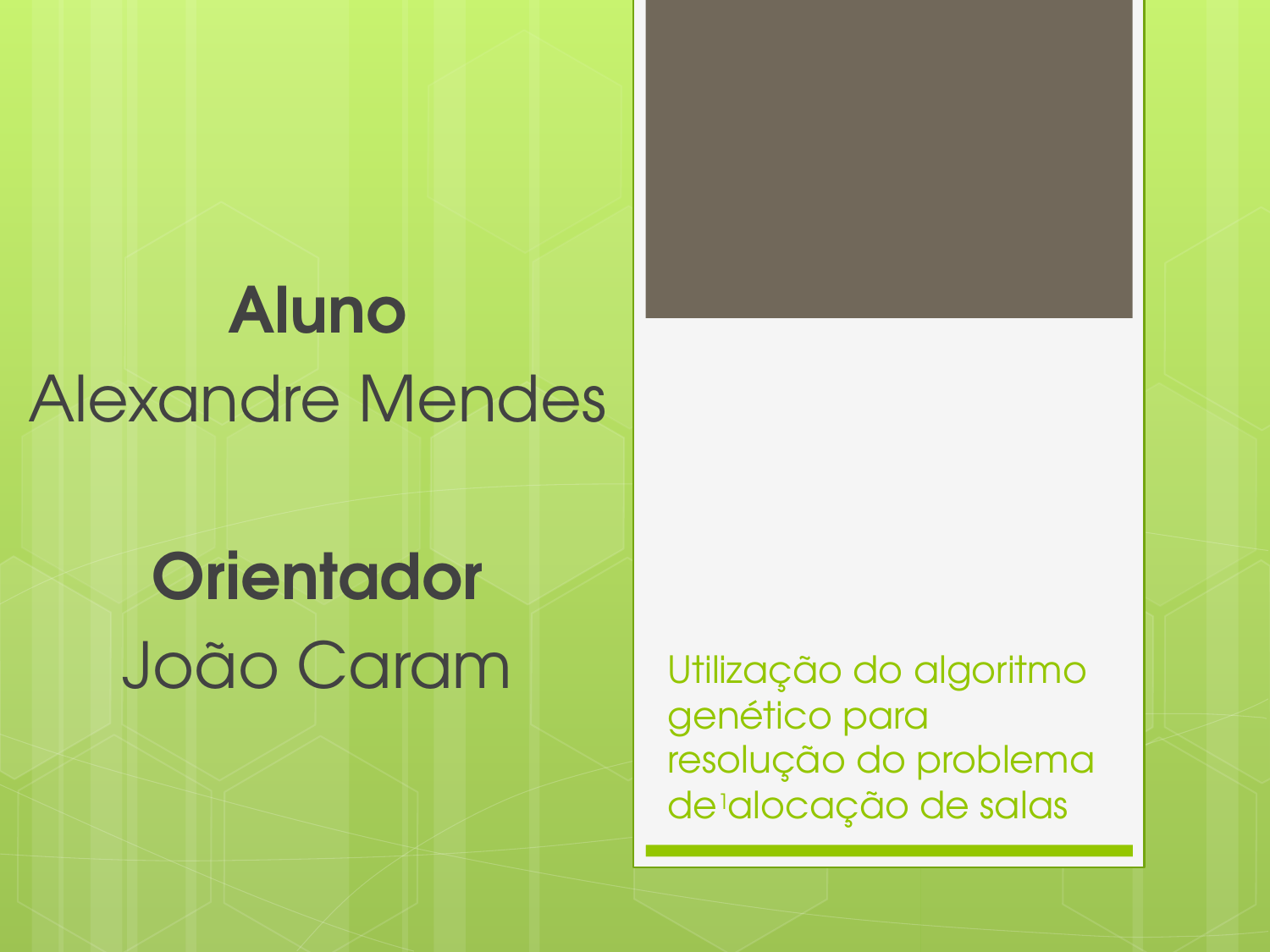

Aluno
Alexandre Mendes

Orientador
João Caram
# Utilização do algoritmo genético para resolução do problema de alocação de salas
1